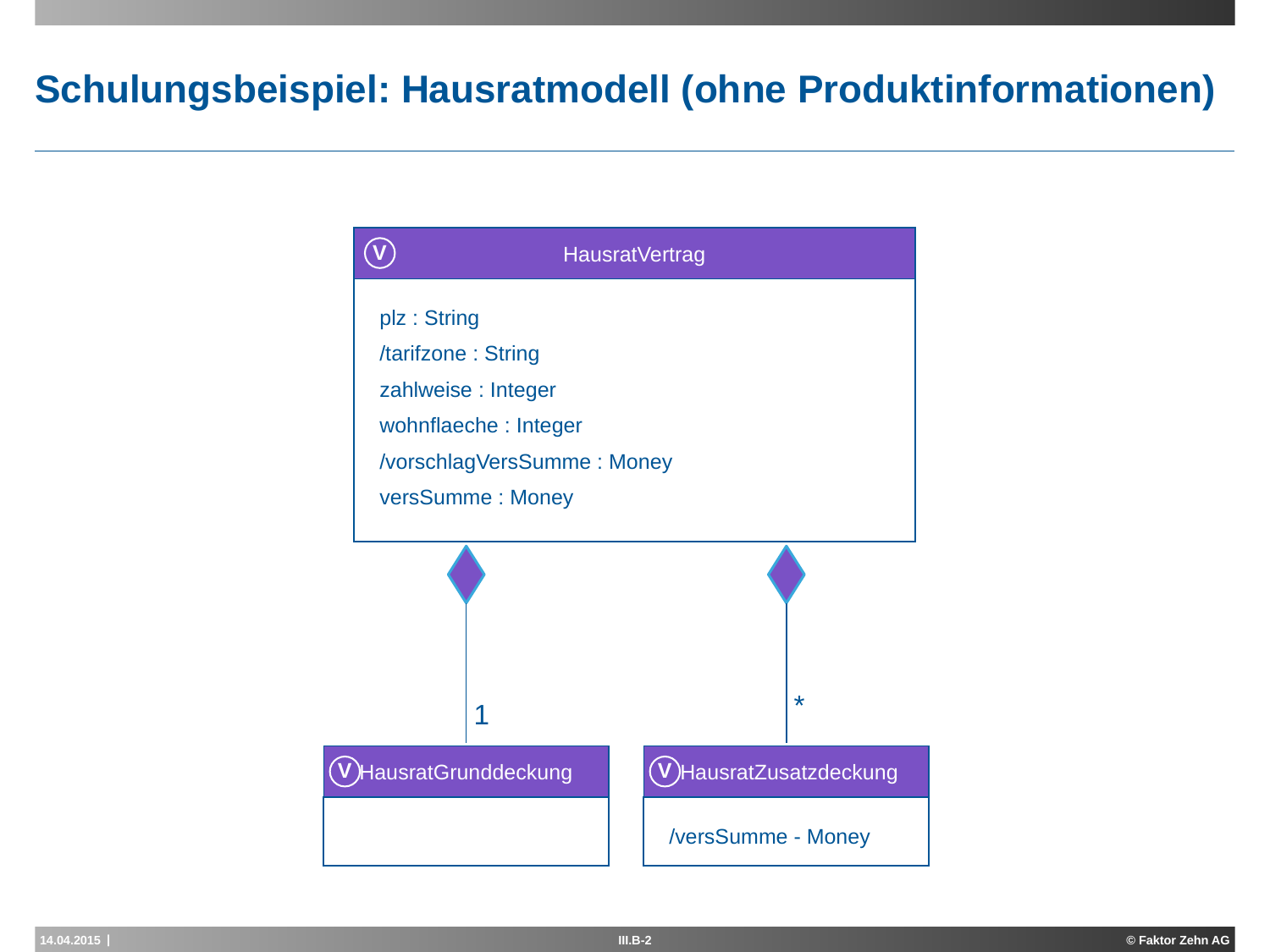

# Schulungsbeispiel: Hausratmodell (ohne Produktinformationen)
HausratVertrag
V
plz : String
/tarifzone : String
zahlweise : Integer
wohnflaeche : Integer
/vorschlagVersSumme : Money
versSumme : Money

*
1
HausratGrunddeckung
 HausratZusatzdeckung
V
V

/versSumme - Money
14.04.2015
III.B-2